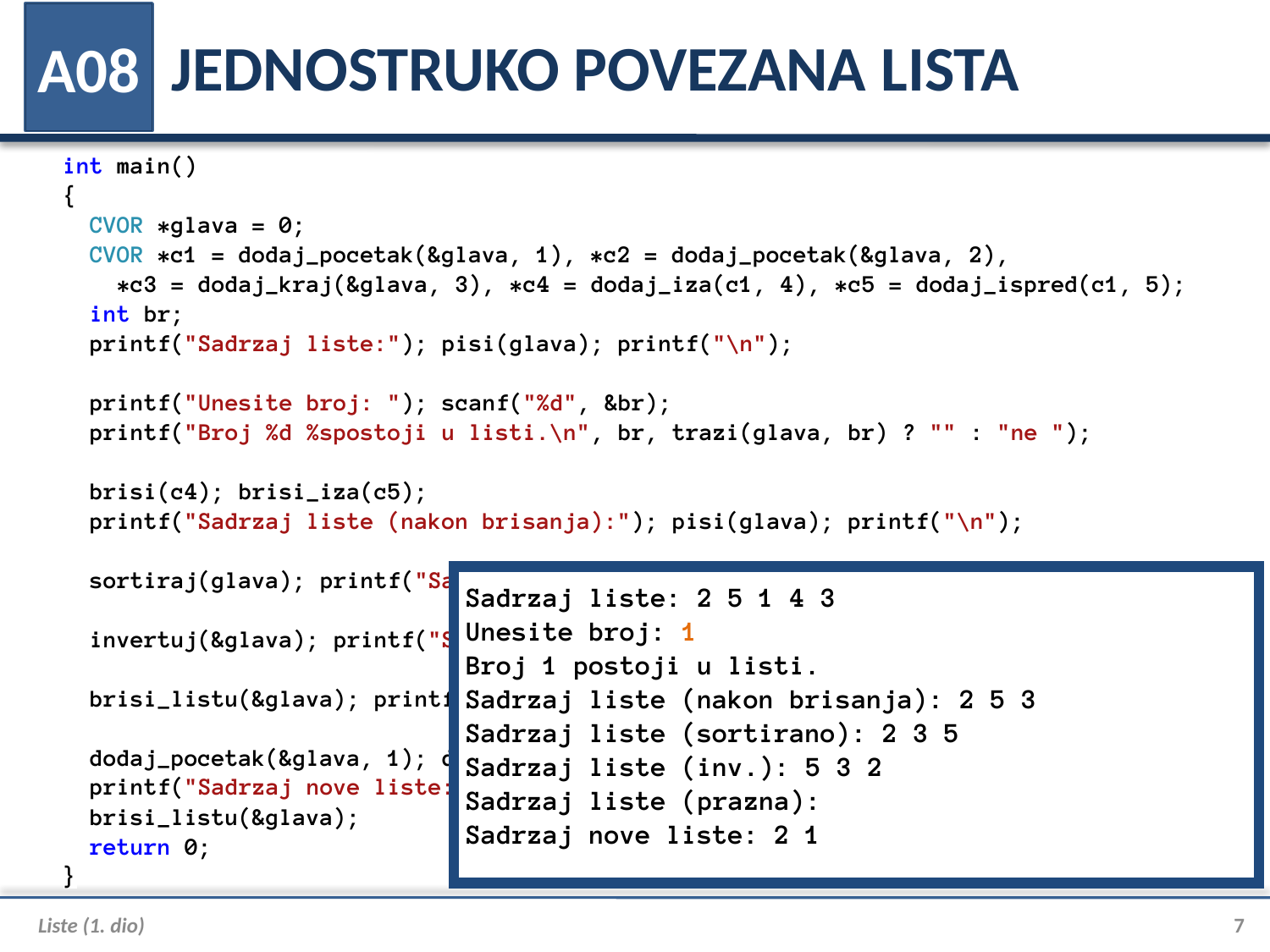

# JEDNOSTRUKO POVEZANA LISTA
A08
int main()
{
  CVOR *glava = 0;
  CVOR *c1 = dodaj_pocetak(&glava, 1), *c2 = dodaj_pocetak(&glava, 2),
    *c3 = dodaj_kraj(&glava, 3), *c4 = dodaj_iza(c1, 4), *c5 = dodaj_ispred(c1, 5);
  int br;
  printf("Sadrzaj liste:"); pisi(glava); printf("\n");

  printf("Unesite broj: "); scanf("%d", &br);
  printf("Broj %d %spostoji u listi.\n", br, trazi(glava, br) ? "" : "ne ");

  brisi(c4); brisi_iza(c5);
  printf("Sadrzaj liste (nakon brisanja):"); pisi(glava); printf("\n");

  sortiraj(glava); printf("Sadrzaj liste (sortirano):"); pisi(glava); printf("\n");

  invertuj(&glava); printf("Sadrzaj liste (inv.):"); pisi(glava); printf("\n");

  brisi_listu(&glava); printf("Sadrzaj liste (prazna):"); pisi(glava); printf("\n");

  dodaj_pocetak(&glava, 1); dodaj_pocetak(&glava, 2);
  printf("Sadrzaj nove liste:"); pisi(glava); printf("\n");
  brisi_listu(&glava);
  return 0;
}
Sadrzaj liste: 2 5 1 4 3
Unesite broj: 1
Broj 1 postoji u listi.
Sadrzaj liste (nakon brisanja): 2 5 3
Sadrzaj liste (sortirano): 2 3 5
Sadrzaj liste (inv.): 5 3 2
Sadrzaj liste (prazna):
Sadrzaj nove liste: 2 1
Liste (1. dio)
7